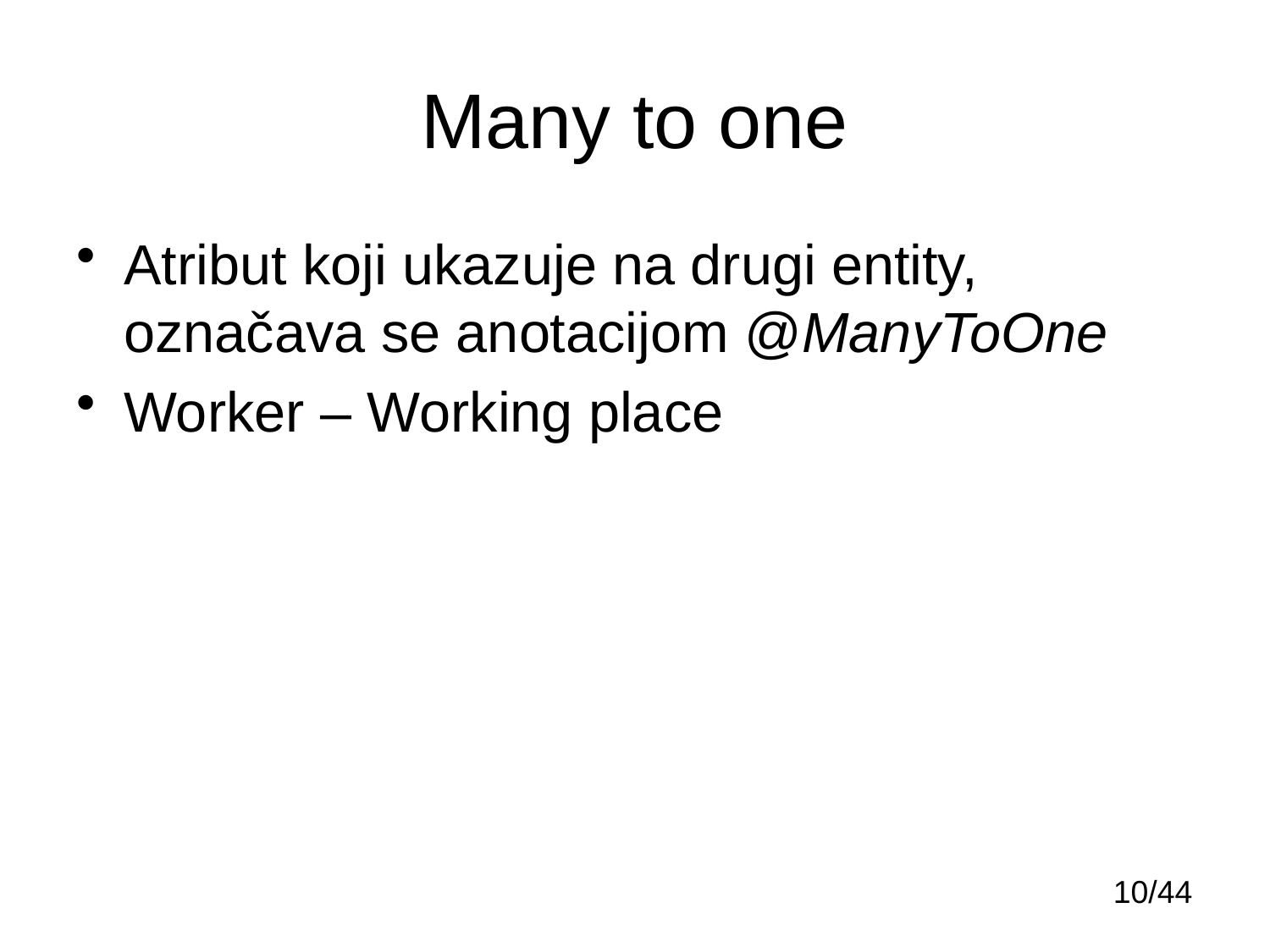

# Many to one
Atribut koji ukazuje na drugi entity, označava se anotacijom @ManyToOne
Worker – Working place